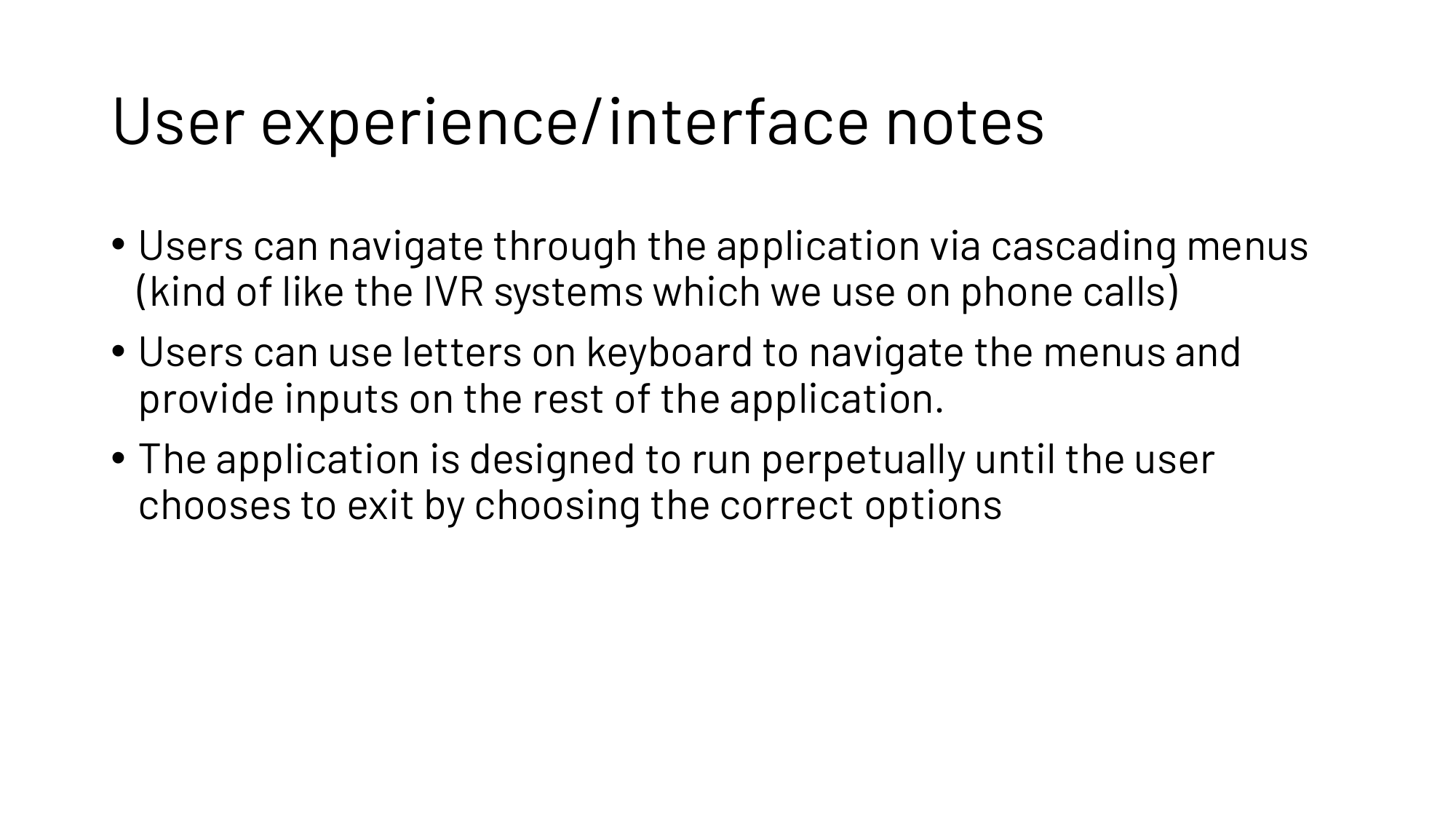

# User experience/interface notes
Users can navigate through the application via cascading menus (kind of like the IVR systems which we use on phone calls)
Users can use letters on keyboard to navigate the menus and provide inputs on the rest of the application.
The application is designed to run perpetually until the user chooses to exit by choosing the correct options